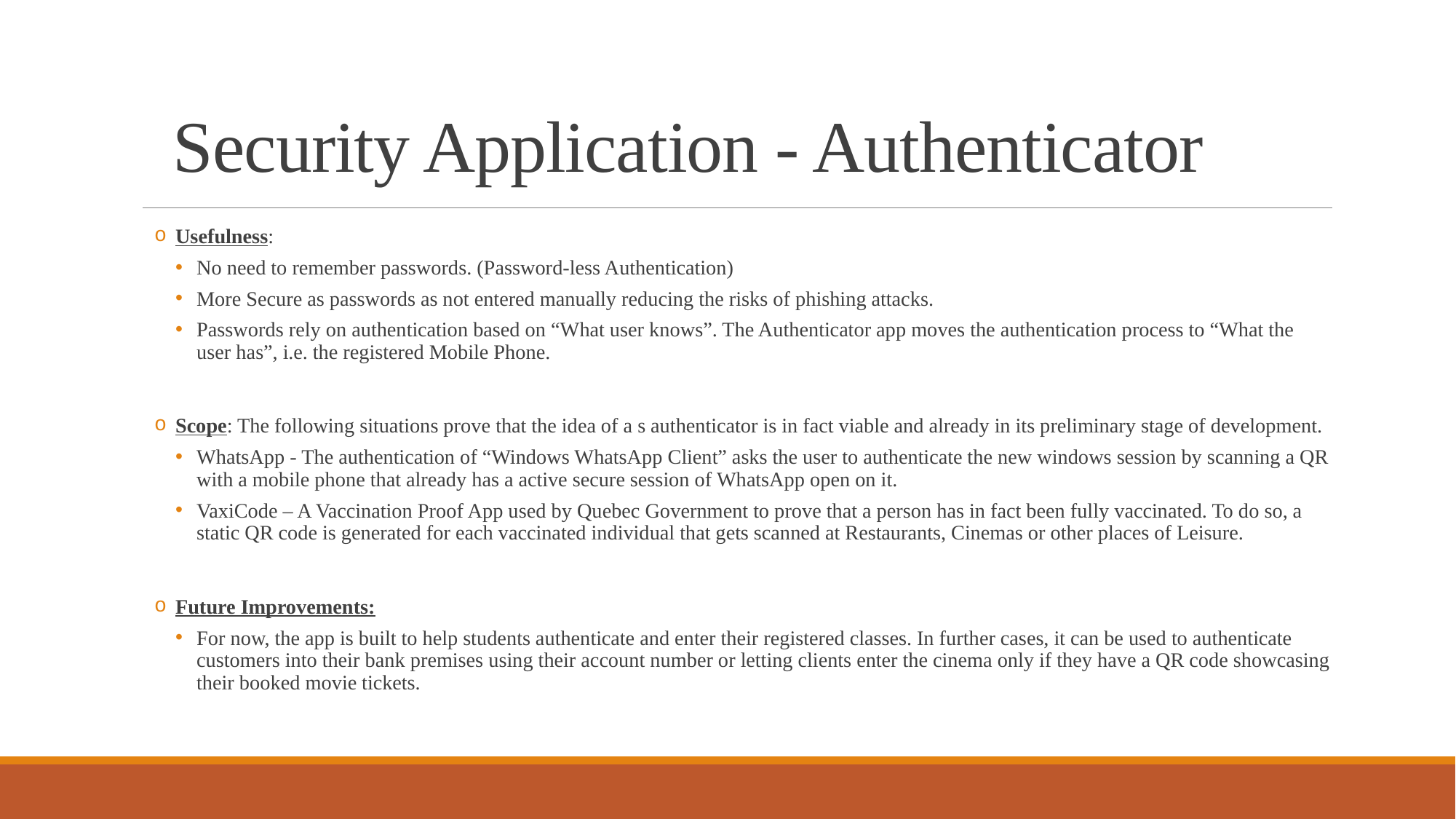

# Security Application - Authenticator
Usefulness:
No need to remember passwords. (Password-less Authentication)
More Secure as passwords as not entered manually reducing the risks of phishing attacks.
Passwords rely on authentication based on “What user knows”. The Authenticator app moves the authentication process to “What the user has”, i.e. the registered Mobile Phone.

Scope: The following situations prove that the idea of a s authenticator is in fact viable and already in its preliminary stage of development.
WhatsApp - The authentication of “Windows WhatsApp Client” asks the user to authenticate the new windows session by scanning a QR with a mobile phone that already has a active secure session of WhatsApp open on it.
VaxiCode – A Vaccination Proof App used by Quebec Government to prove that a person has in fact been fully vaccinated. To do so, a static QR code is generated for each vaccinated individual that gets scanned at Restaurants, Cinemas or other places of Leisure.

Future Improvements:
For now, the app is built to help students authenticate and enter their registered classes. In further cases, it can be used to authenticate customers into their bank premises using their account number or letting clients enter the cinema only if they have a QR code showcasing their booked movie tickets.